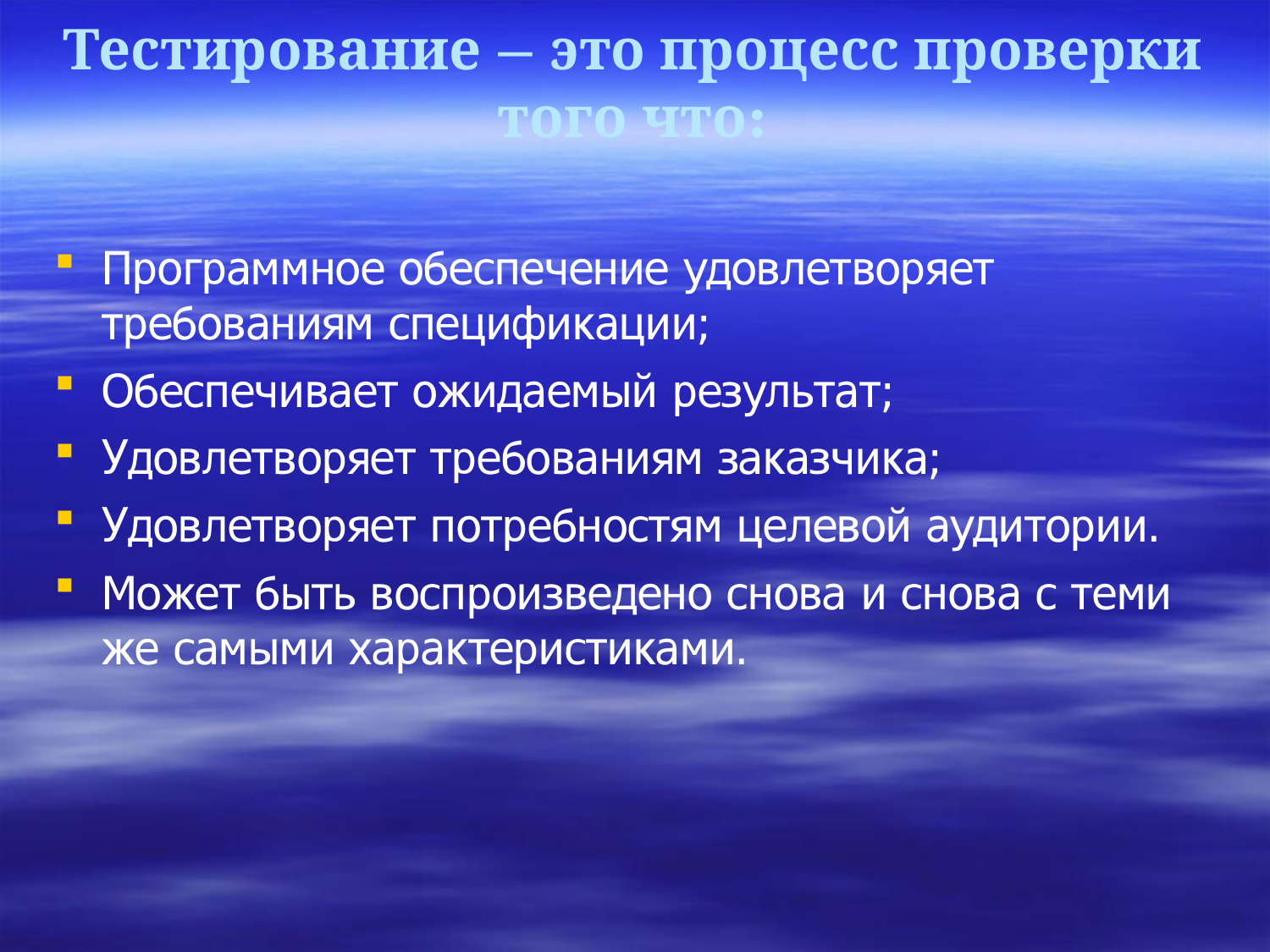

Тестирование – это процесс проверки того что:
Программное обеспечение удовлетворяет требованиям спецификации;
Обеспечивает ожидаемый результат;
Удовлетворяет требованиям заказчика;
Удовлетворяет потребностям целевой аудитории.
Может быть воспроизведено снова и снова с теми же самыми характеристиками.